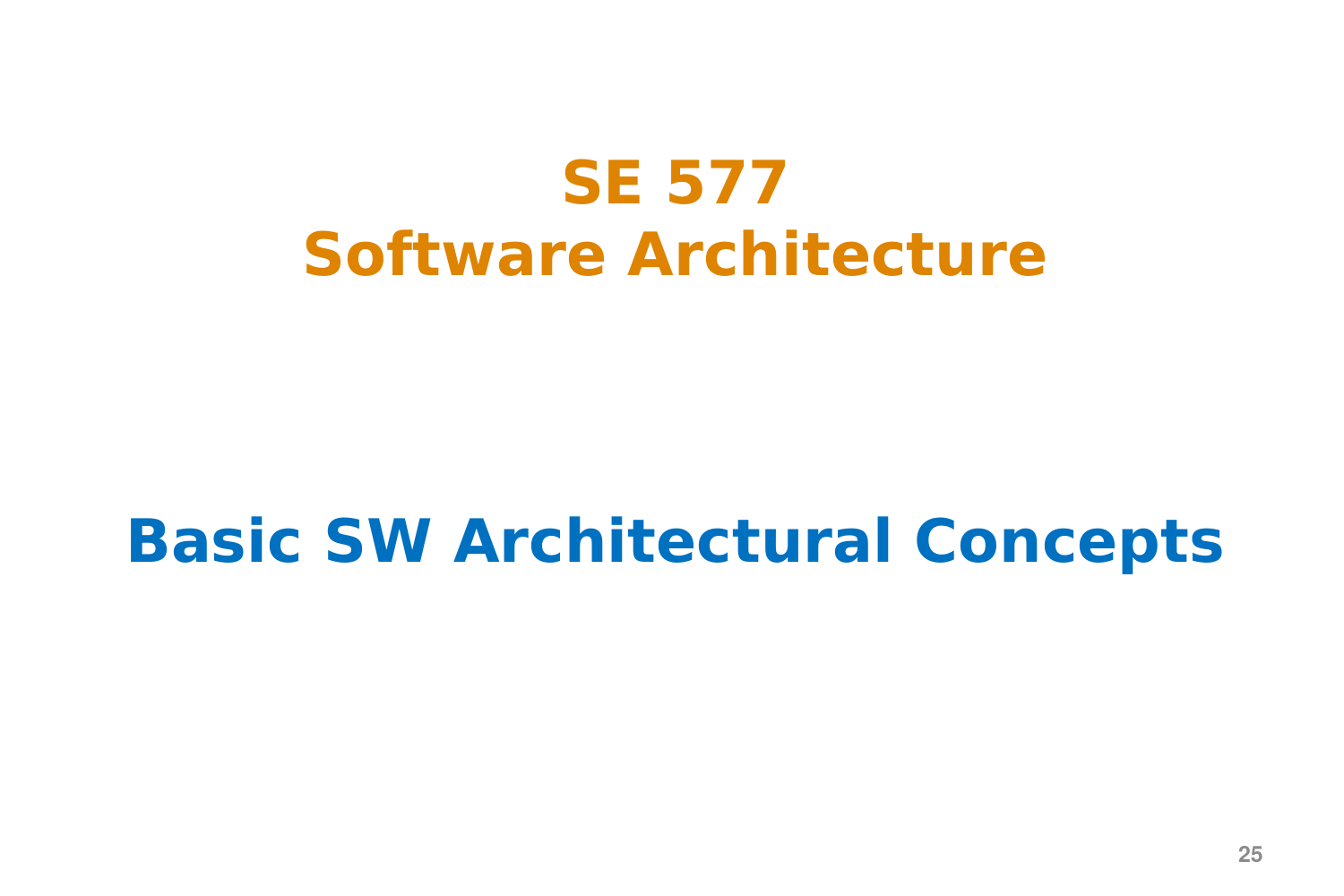

# SE 577 Software Architecture Basic SW Architectural Concepts
25